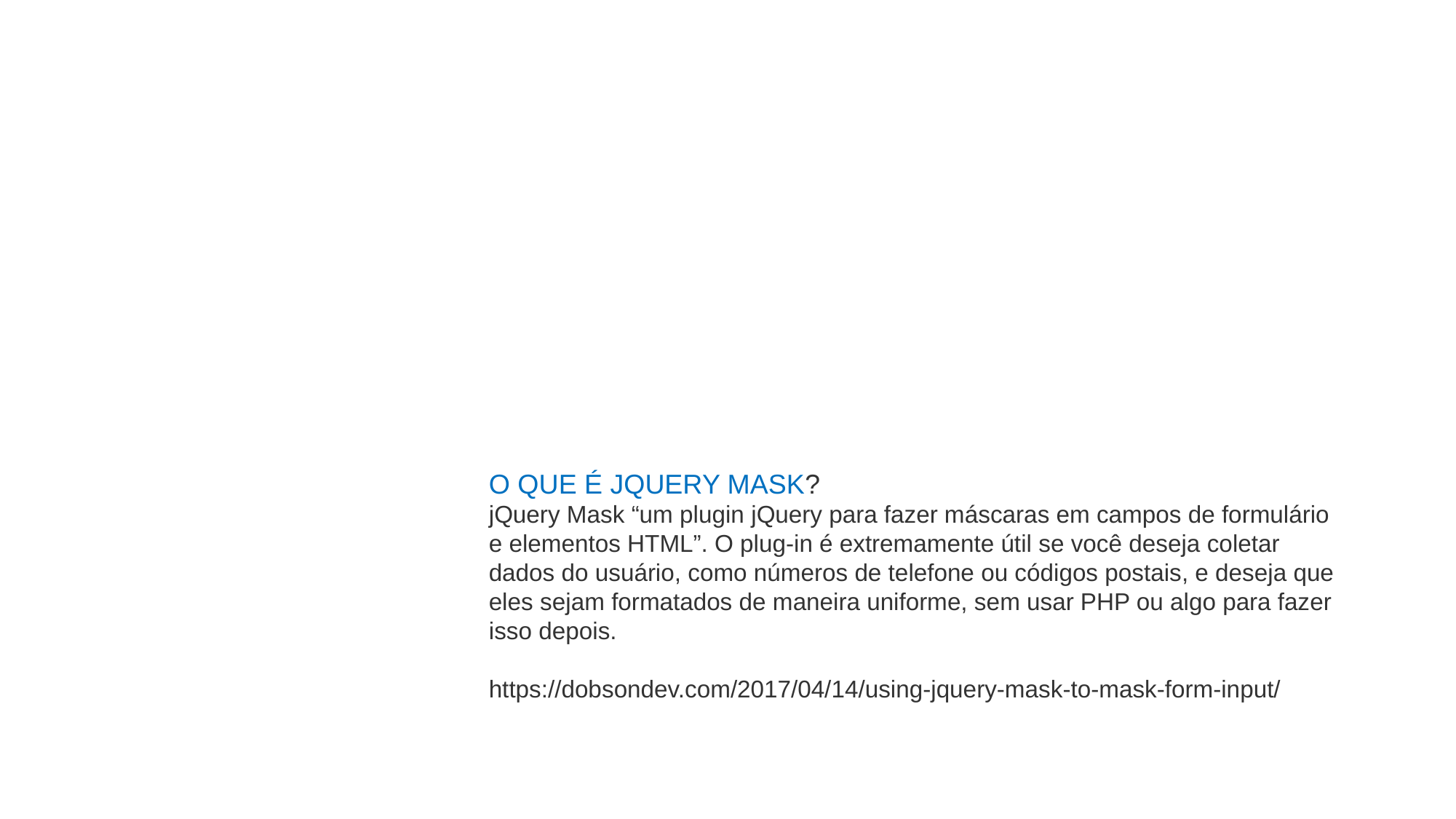

O QUE É JQUERY Mask?
jQuery Mask “um plugin jQuery para fazer máscaras em campos de formulário e elementos HTML”. O plug-in é extremamente útil se você deseja coletar dados do usuário, como números de telefone ou códigos postais, e deseja que eles sejam formatados de maneira uniforme, sem usar PHP ou algo para fazer isso depois.

https://dobsondev.com/2017/04/14/using-jquery-mask-to-mask-form-input/